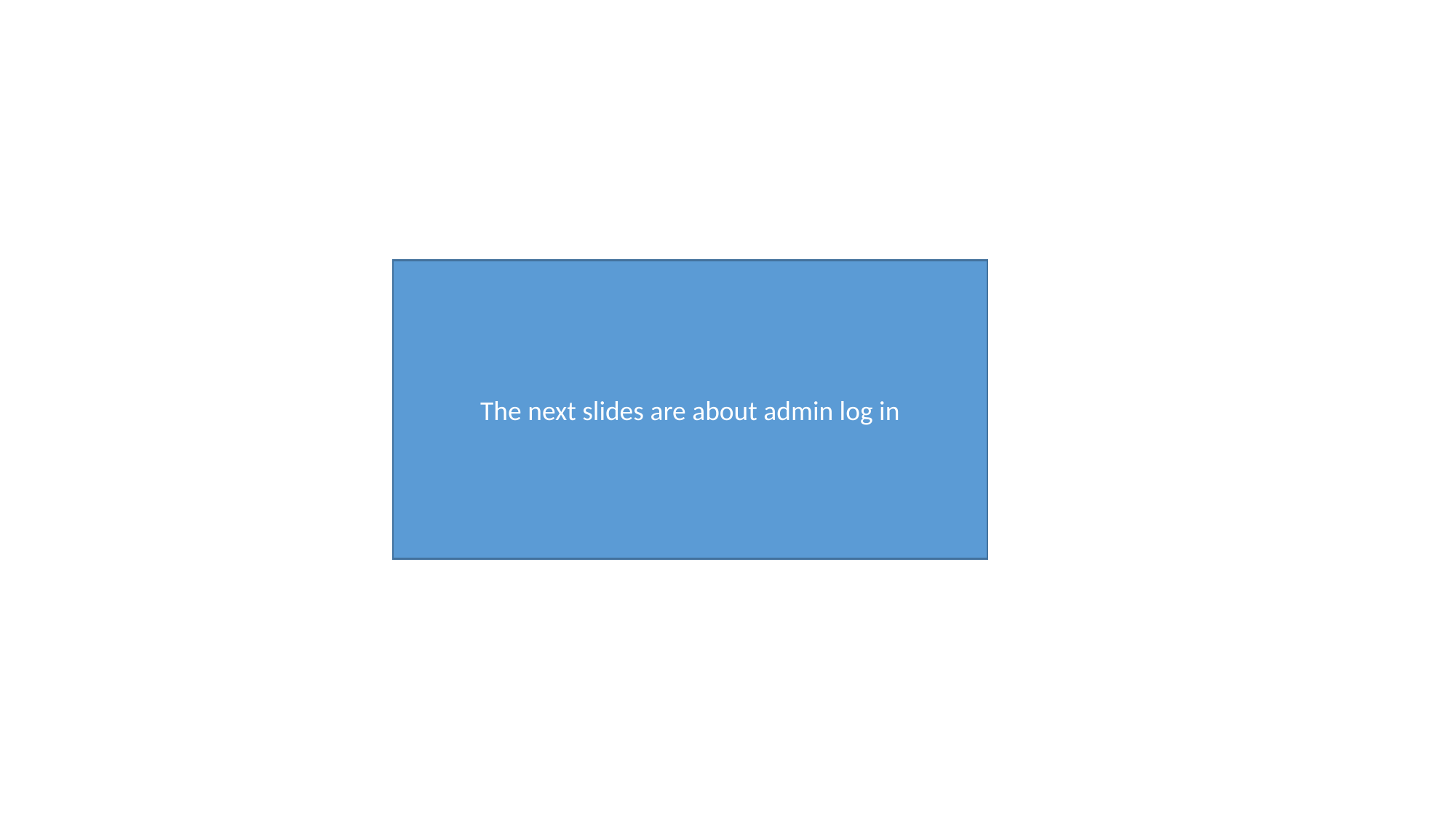

The next slides are about admin log in